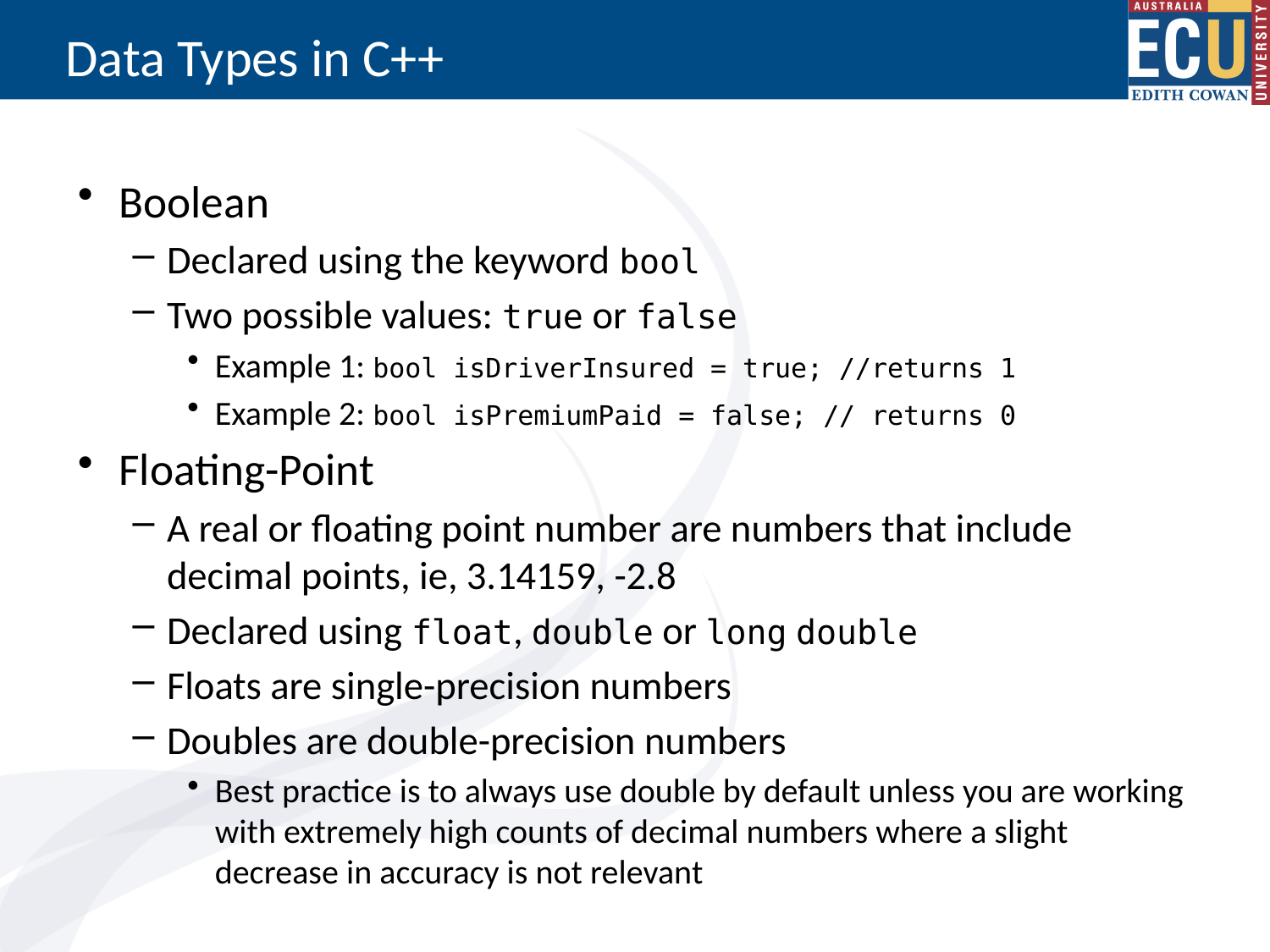

# Data Types in C++
Boolean
Declared using the keyword bool
Two possible values: true or false
Example 1: bool isDriverInsured = true; //returns 1
Example 2: bool isPremiumPaid = false; // returns 0
Floating-Point
A real or floating point number are numbers that include decimal points, ie, 3.14159, -2.8
Declared using float, double or long double
Floats are single-precision numbers
Doubles are double-precision numbers
Best practice is to always use double by default unless you are working with extremely high counts of decimal numbers where a slight decrease in accuracy is not relevant